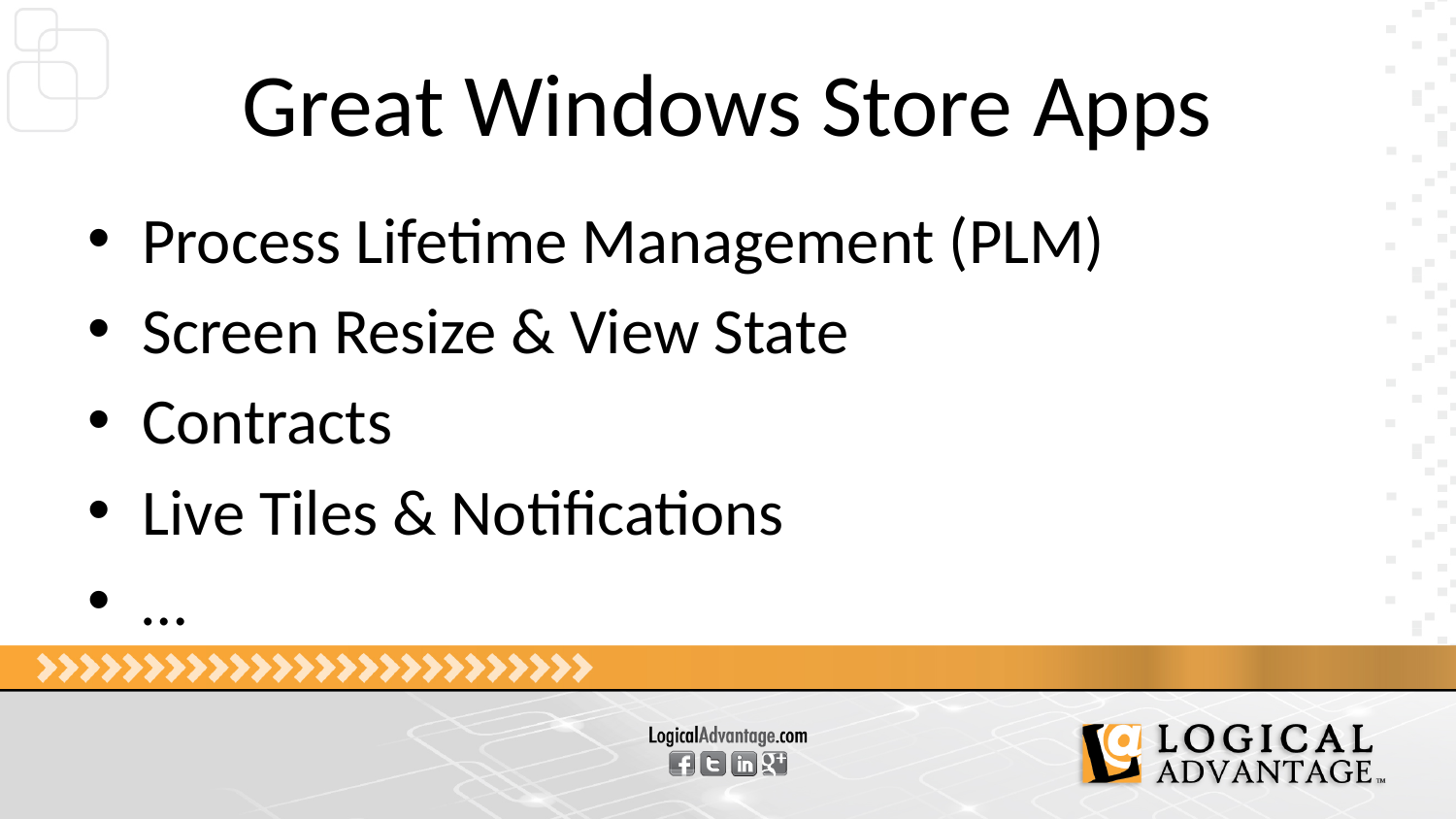

# Great Windows Store Apps
Process Lifetime Management (PLM)
Screen Resize & View State
Contracts
Live Tiles & Notifications
…